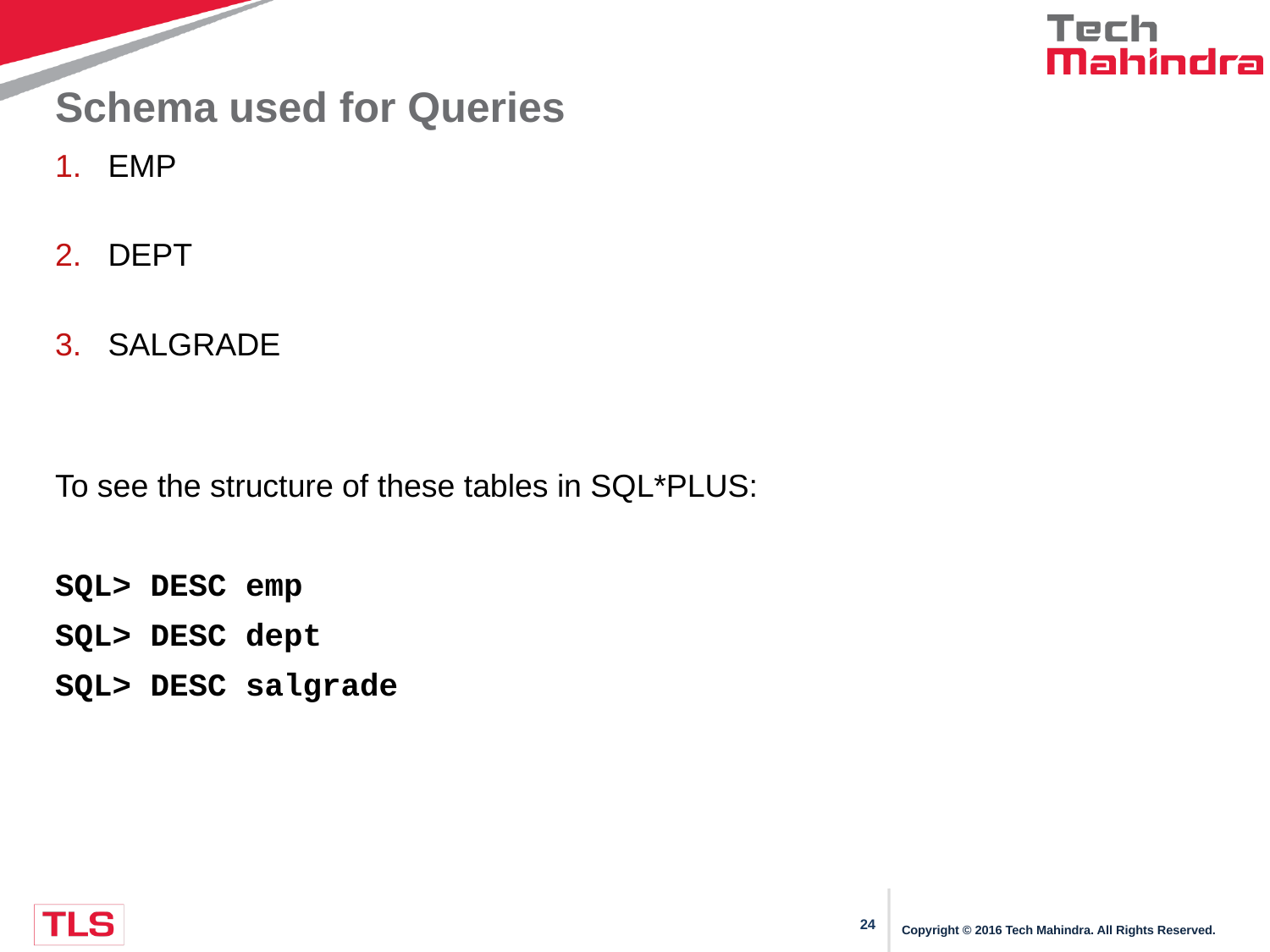

# Schema used for Queries
EMP

DEPT

SALGRADE

To see the structure of these tables in SQL*PLUS:

SQL> DESC emp
SQL> DESC dept
SQL> DESC salgrade
Copyright © 2016 Tech Mahindra. All Rights Reserved.